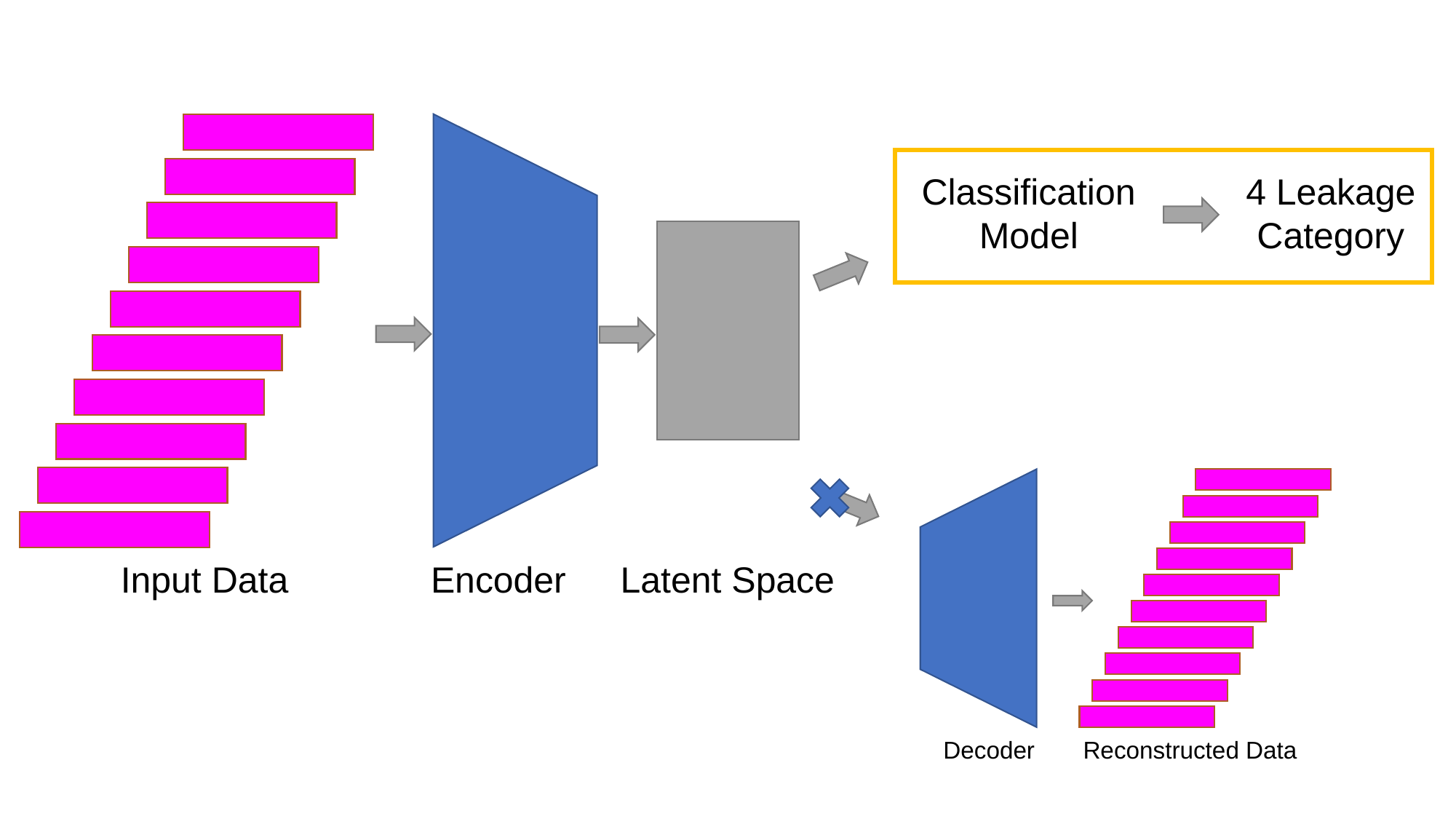

Classification
Model
4 Leakage
Category

Input Data
Encoder
Latent Space

Decoder
Reconstructed Data